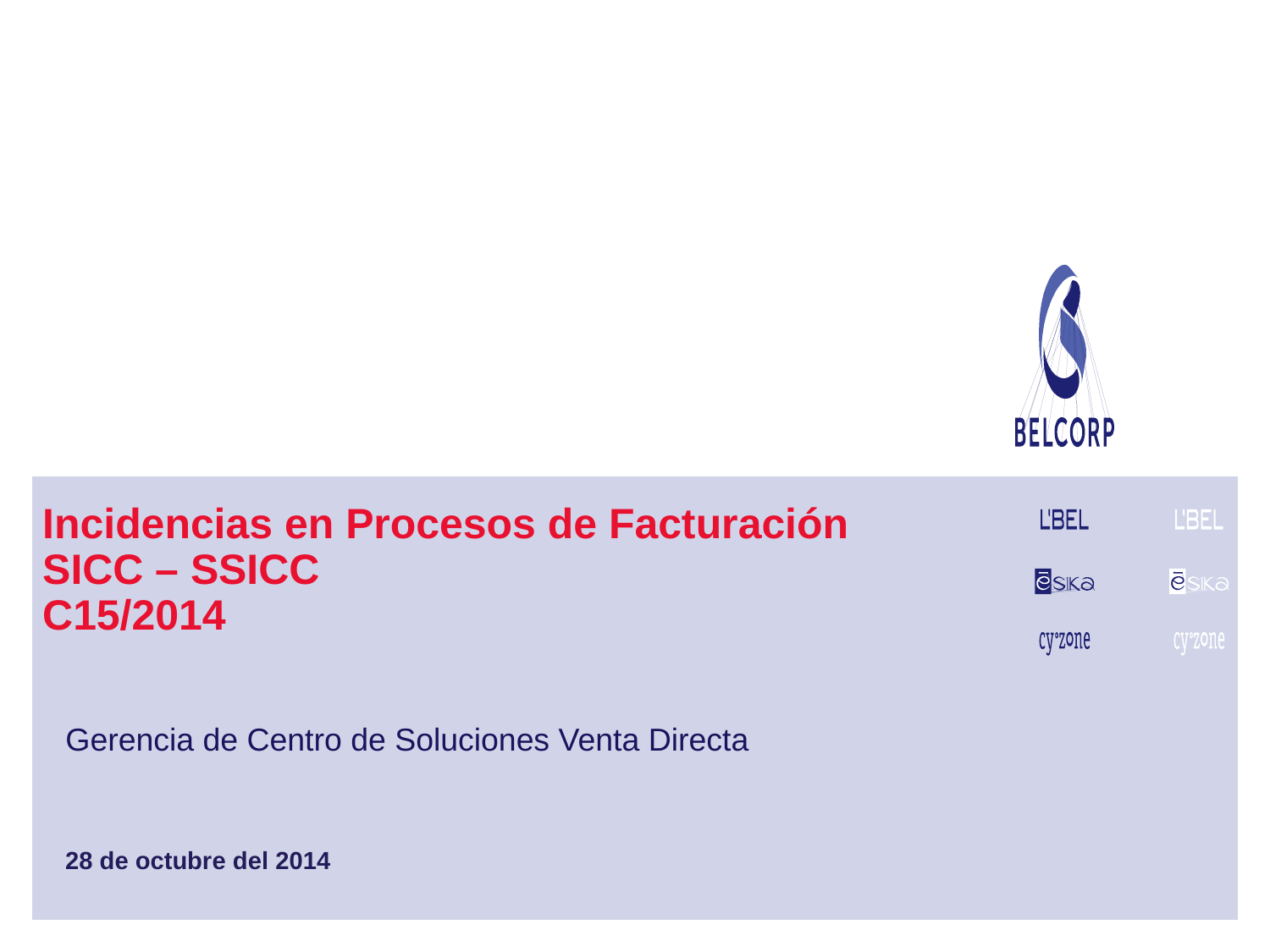

# Incidencias en Procesos de Facturación SICC – SSICC C15/2014

Gerencia de Centro de Soluciones Venta Directa
28 de octubre del 2014